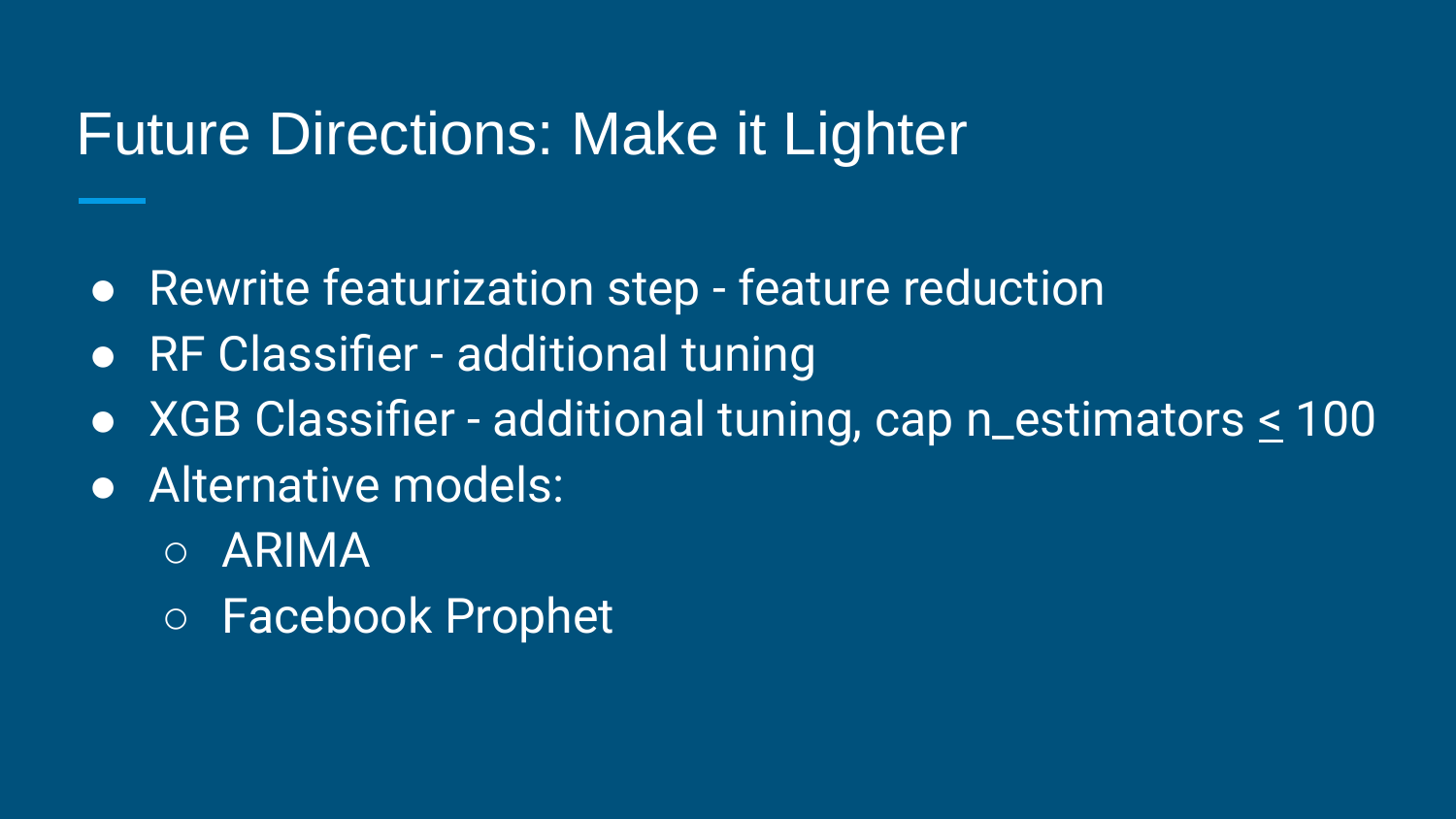

# Future Directions: Make it Lighter
Rewrite featurization step - feature reduction
RF Classifier - additional tuning
XGB Classifier - additional tuning, cap n_estimators < 100
Alternative models:
ARIMA
Facebook Prophet